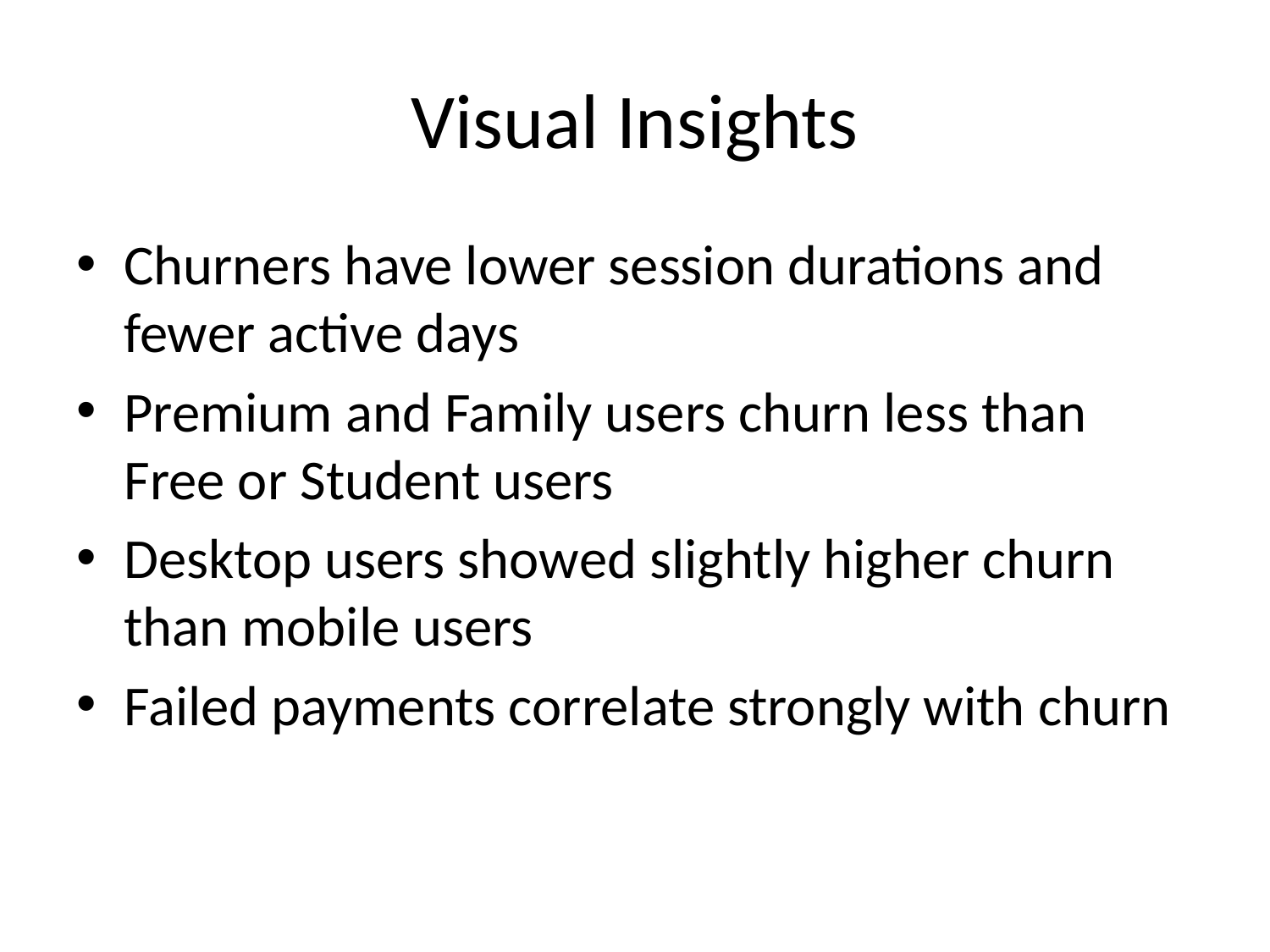

# Visual Insights
Churners have lower session durations and fewer active days
Premium and Family users churn less than Free or Student users
Desktop users showed slightly higher churn than mobile users
Failed payments correlate strongly with churn